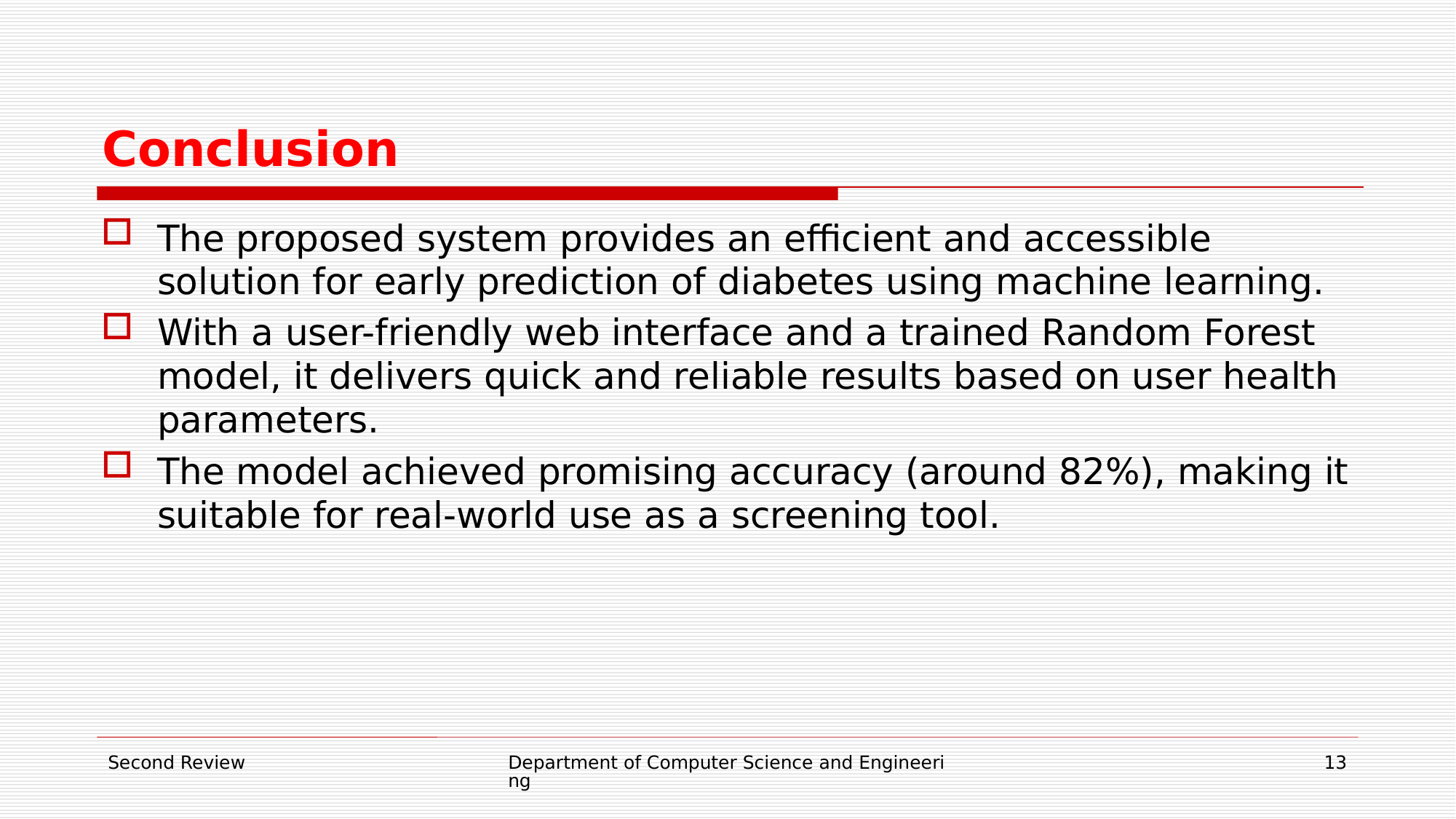

# Conclusion
The proposed system provides an efficient and accessible solution for early prediction of diabetes using machine learning.
With a user-friendly web interface and a trained Random Forest model, it delivers quick and reliable results based on user health parameters.
The model achieved promising accuracy (around 82%), making it suitable for real-world use as a screening tool.

Second Review
Department of Computer Science and Engineering
13